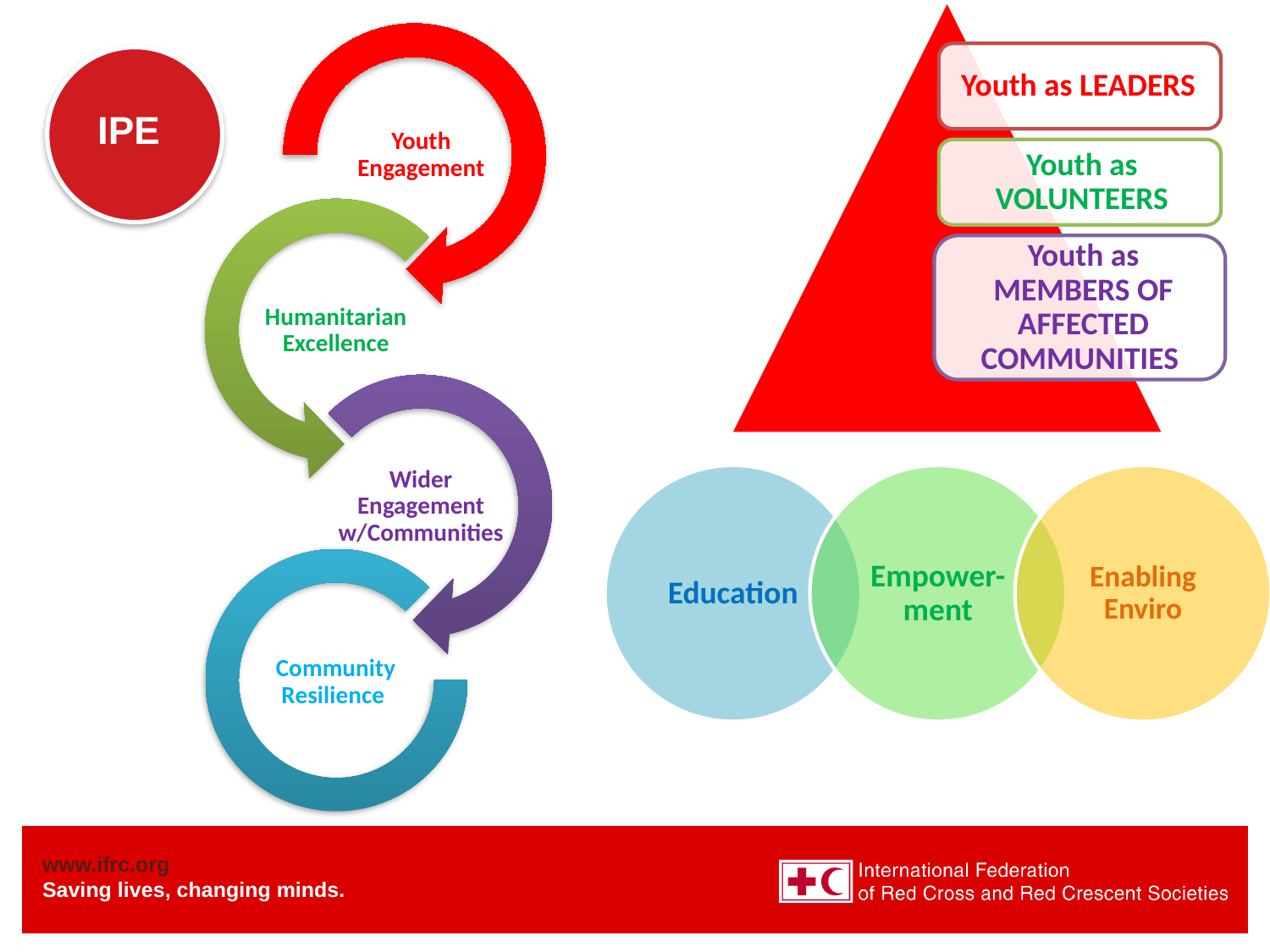

Youth Engagement
Humanitarian Excellence
Wider Engagement w/Communities
Community Resilience
Youth as LEADERS
Youth as VOLUNTEERS
Youth as MEMBERS OF AFFECTED COMMUNITIES
Education
Empower-ment
Enabling Enviro